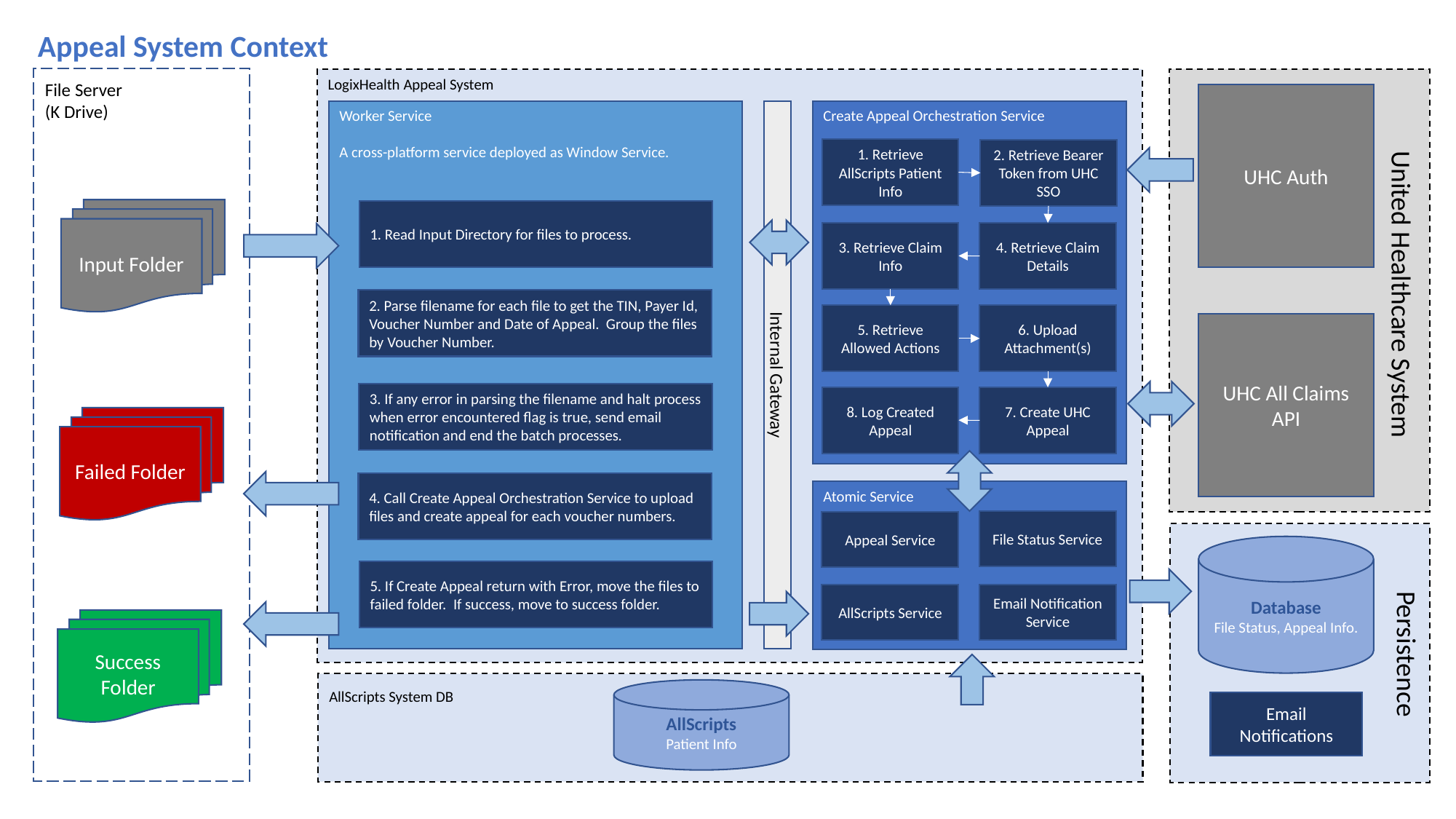

Appeal System Context
File Server (K Drive)

LogixHealth Appeal System
File Server
(K Drive)
UHC Auth
Worker Service

A cross-platform service deployed as Window Service.

Internal Gateway
Create Appeal Orchestration Service
1. Retrieve AllScripts Patient Info
2. Retrieve Bearer Token from UHC SSO
United Healthcare System

Input Folder
1. Read Input Directory for files to process.

3. Retrieve Claim Info
4. Retrieve Claim Details

2. Parse filename for each file to get the TIN, Payer Id, Voucher Number and Date of Appeal.  Group the files by Voucher Number.
5. Retrieve Allowed Actions
6. Upload Attachment(s)
UHC All Claims API

3. If any error in parsing the filename and halt process when error encountered flag is true, send email notification and end the batch processes.
8. Log Created Appeal
7. Create UHC Appeal
Failed Folder

4. Call Create Appeal Orchestration Service to upload files and create appeal for each voucher numbers.
Atomic Service
File Status Service
Appeal Service

Persistence

Database
File Status, Appeal Info.

5. If Create Appeal return with Error, move the files to failed folder.  If success, move to success folder.

AllScripts Service
Email Notification Service

Success Folder

AllScripts
Patient Info

AllScripts System DB
Email Notifications